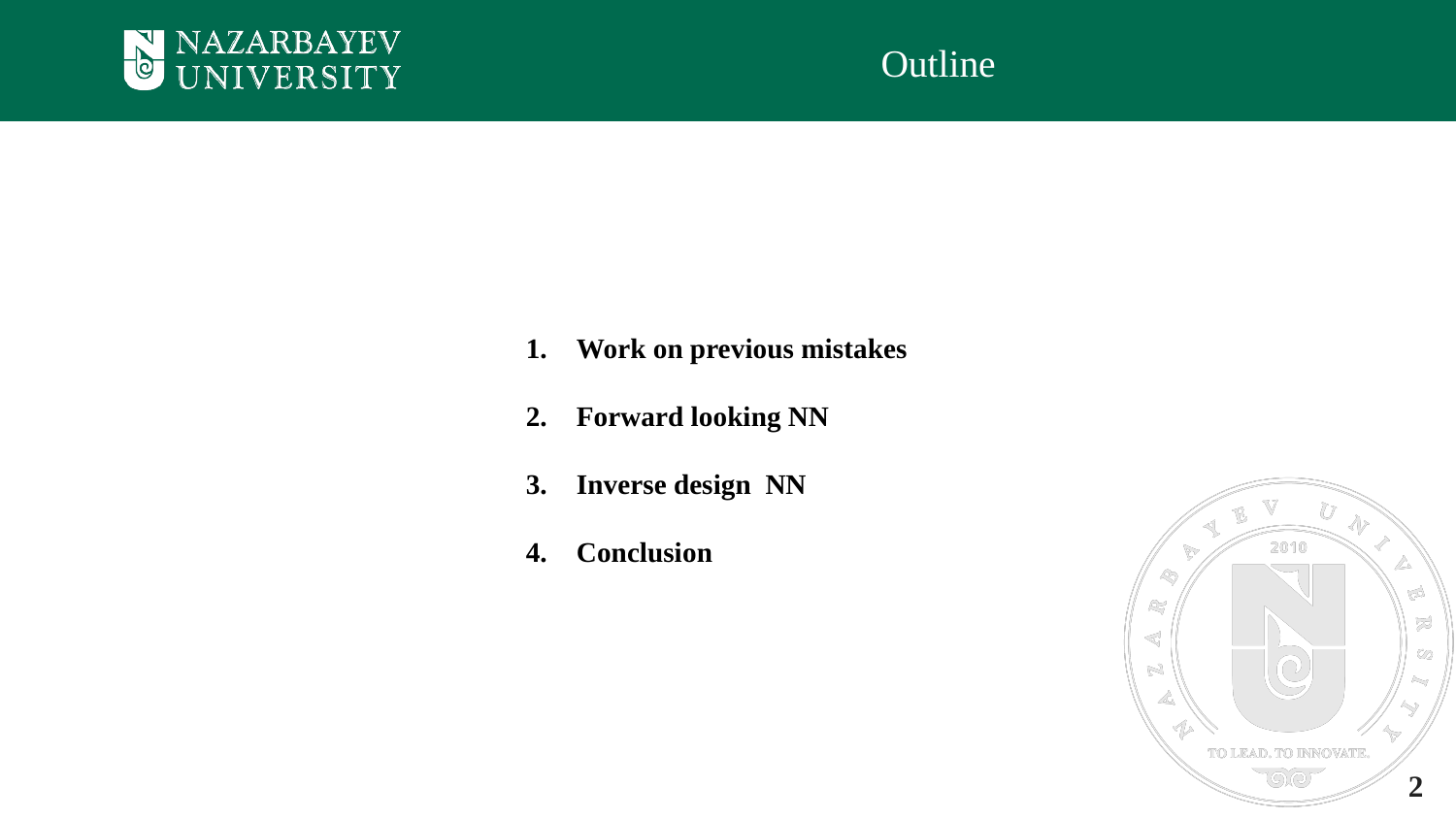

Outline
Work on previous mistakes
Forward looking NN
Inverse design  NN
Conclusion
2